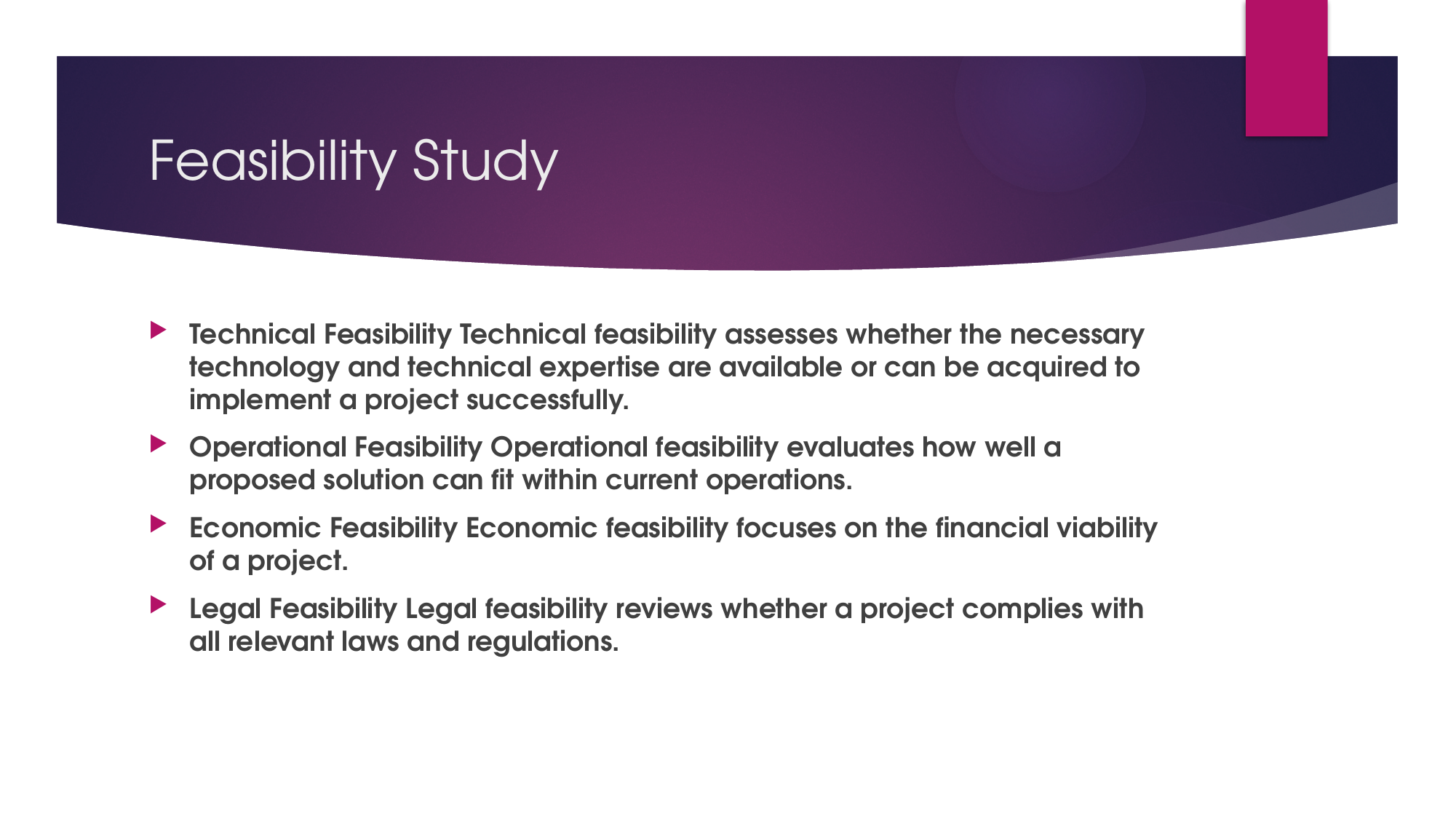

# Feasibility Study
Technical Feasibility Technical feasibility assesses whether the necessary technology and technical expertise are available or can be acquired to implement a project successfully.
Operational Feasibility Operational feasibility evaluates how well a proposed solution can fit within current operations.
Economic Feasibility Economic feasibility focuses on the financial viability of a project.
Legal Feasibility Legal feasibility reviews whether a project complies with all relevant laws and regulations.